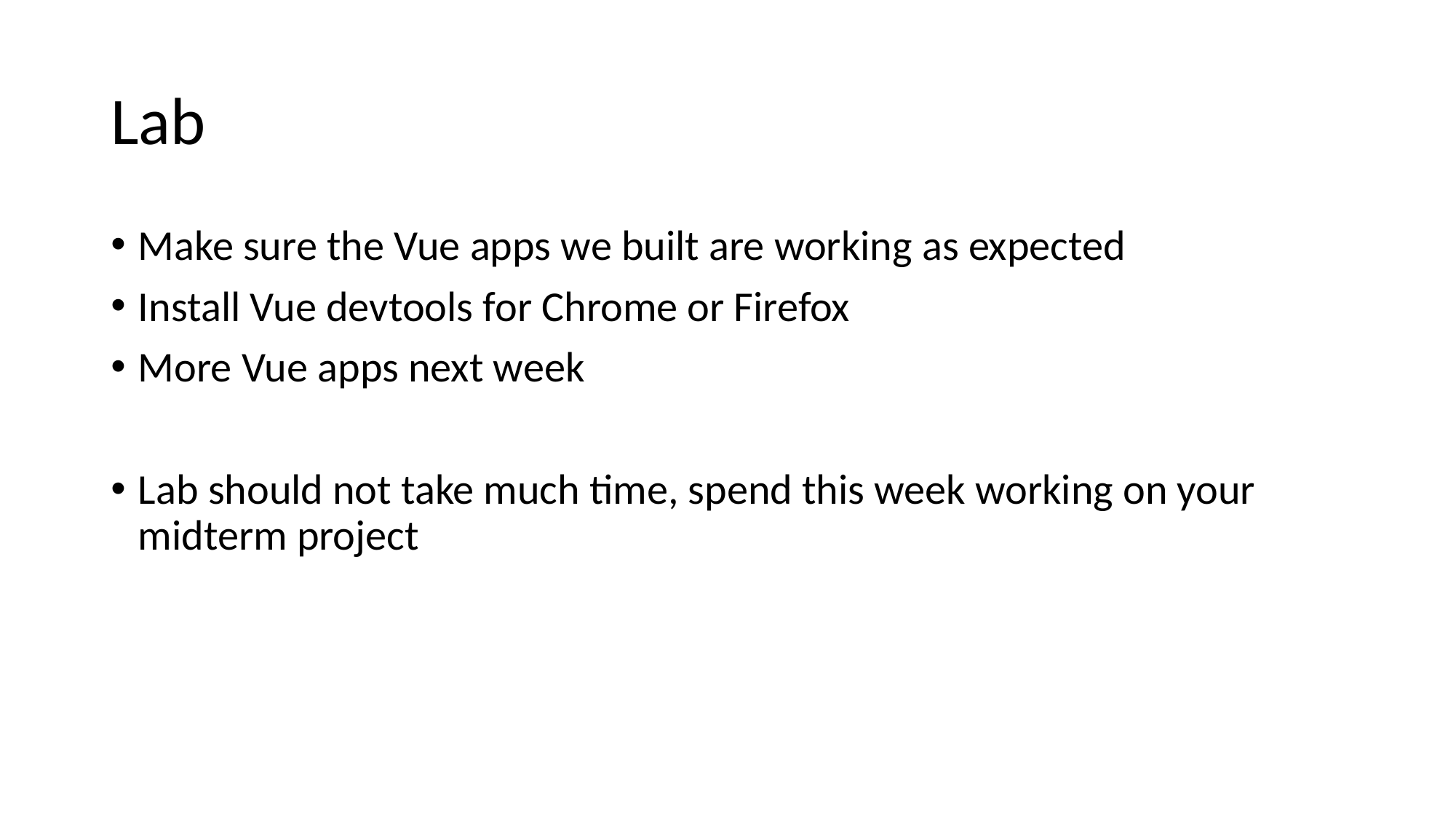

# Lab
Make sure the Vue apps we built are working as expected
Install Vue devtools for Chrome or Firefox
More Vue apps next week

Lab should not take much time, spend this week working on your midterm project